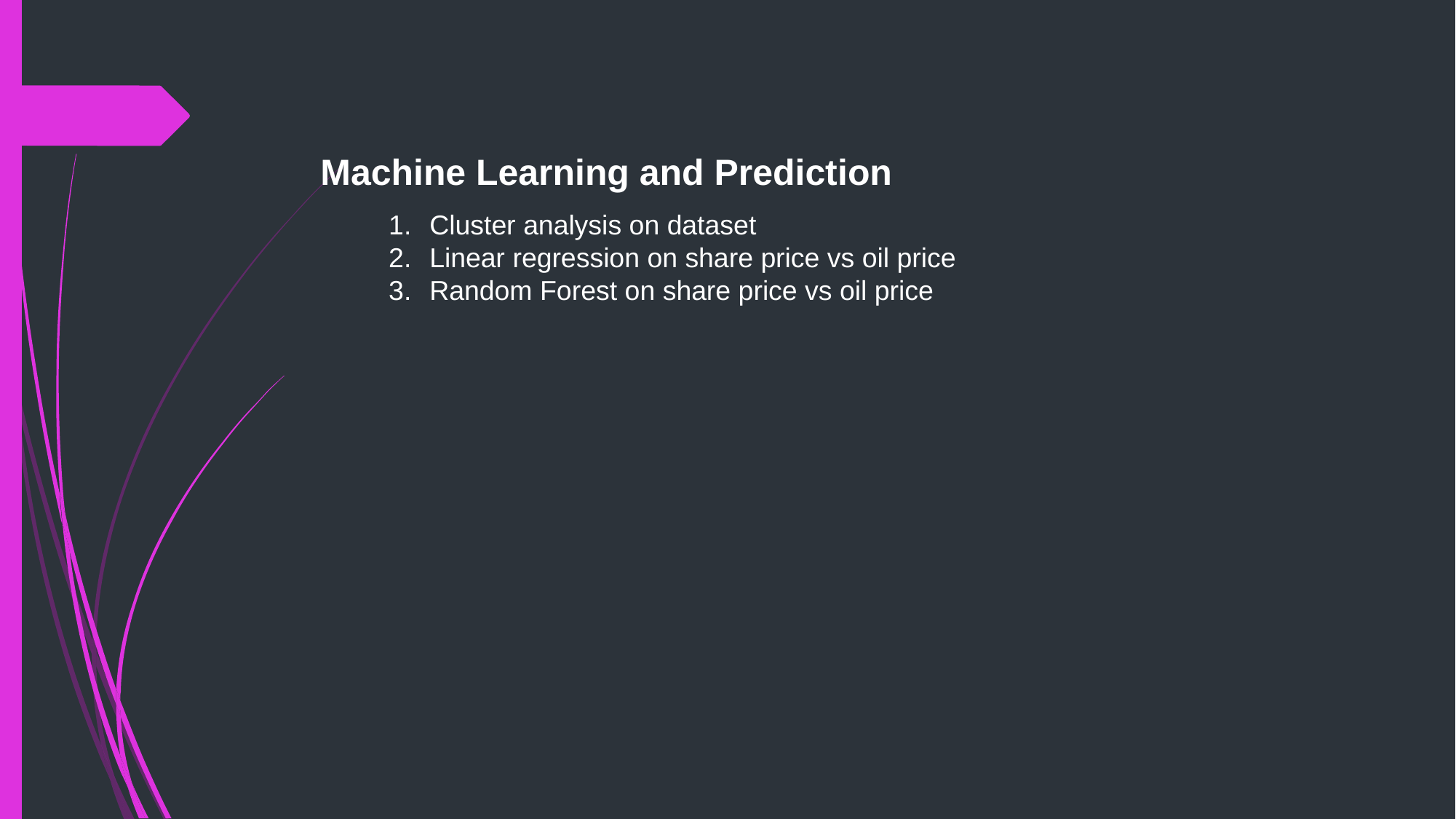

#
Machine Learning and Prediction
Cluster analysis on dataset
Linear regression on share price vs oil price
Random Forest on share price vs oil price